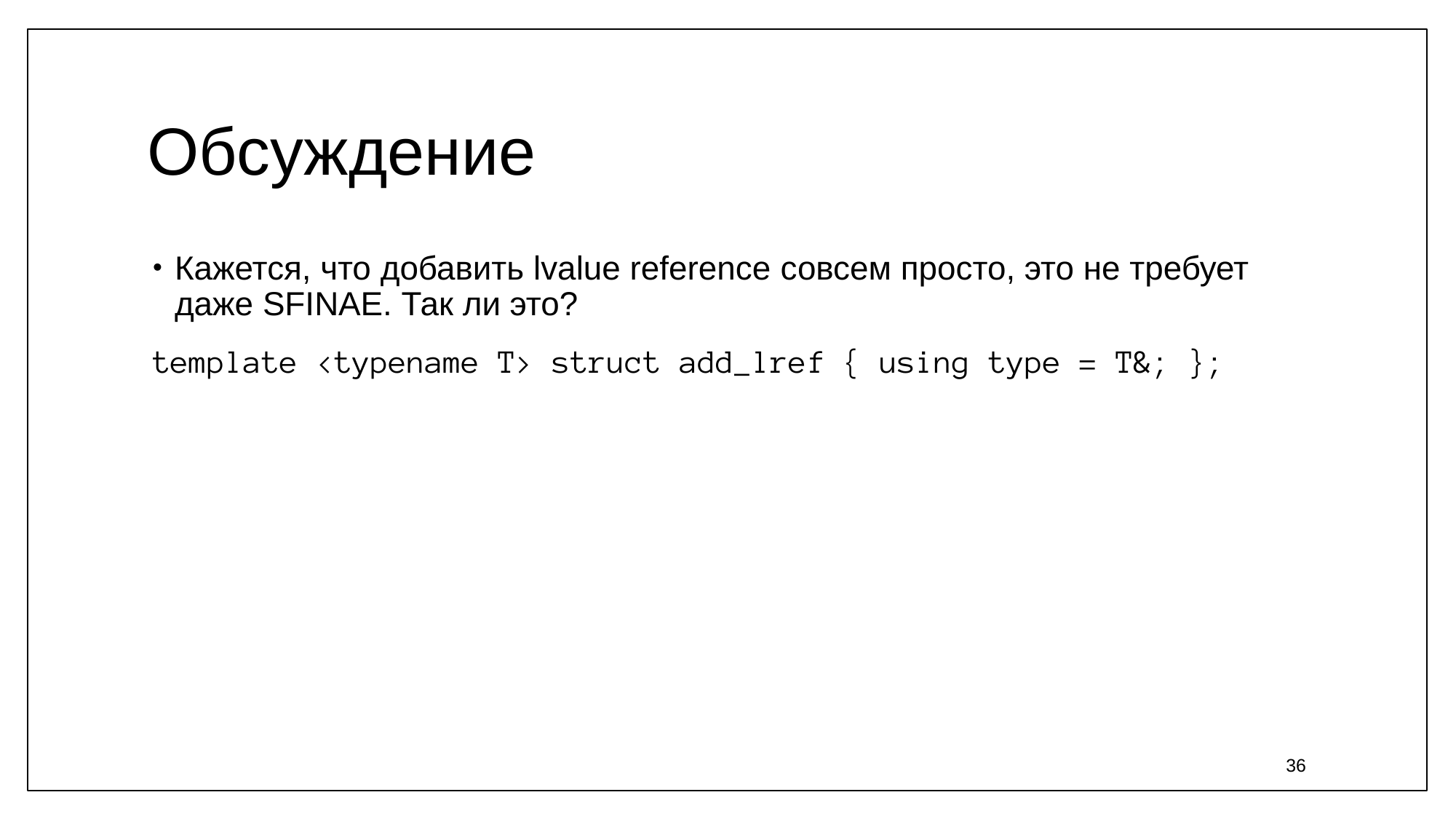

# Обсуждение
Кажется, что добавить lvalue reference совсем просто, это не требует даже SFINAE. Так ли это?
template <typename T> struct add_lref { using type = T&; };
36